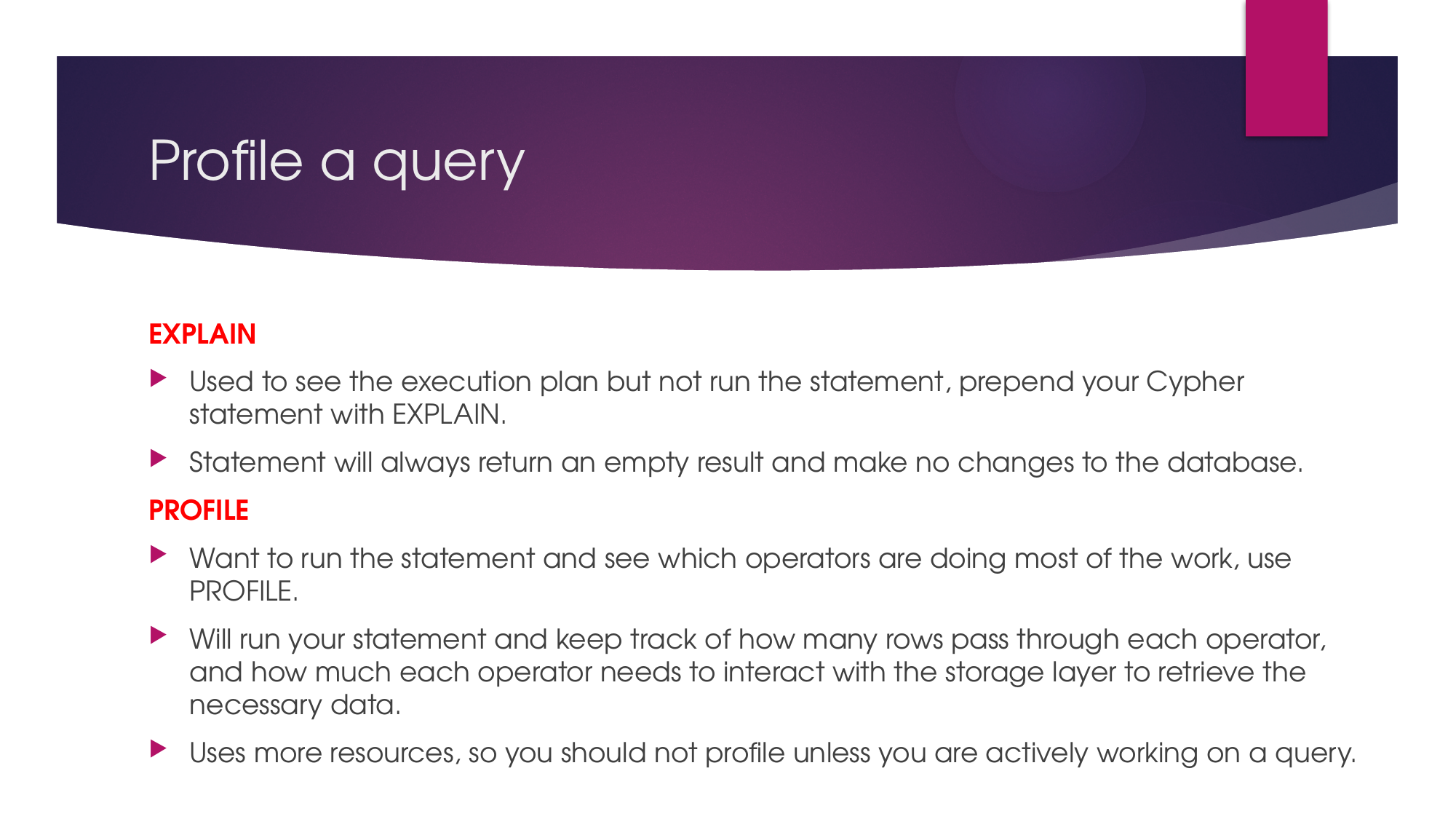

# Profile a query
EXPLAIN
Used to see the execution plan but not run the statement, prepend your Cypher statement with EXPLAIN.
Statement will always return an empty result and make no changes to the database.
PROFILE
Want to run the statement and see which operators are doing most of the work, use PROFILE.
Will run your statement and keep track of how many rows pass through each operator, and how much each operator needs to interact with the storage layer to retrieve the necessary data.
Uses more resources, so you should not profile unless you are actively working on a query.